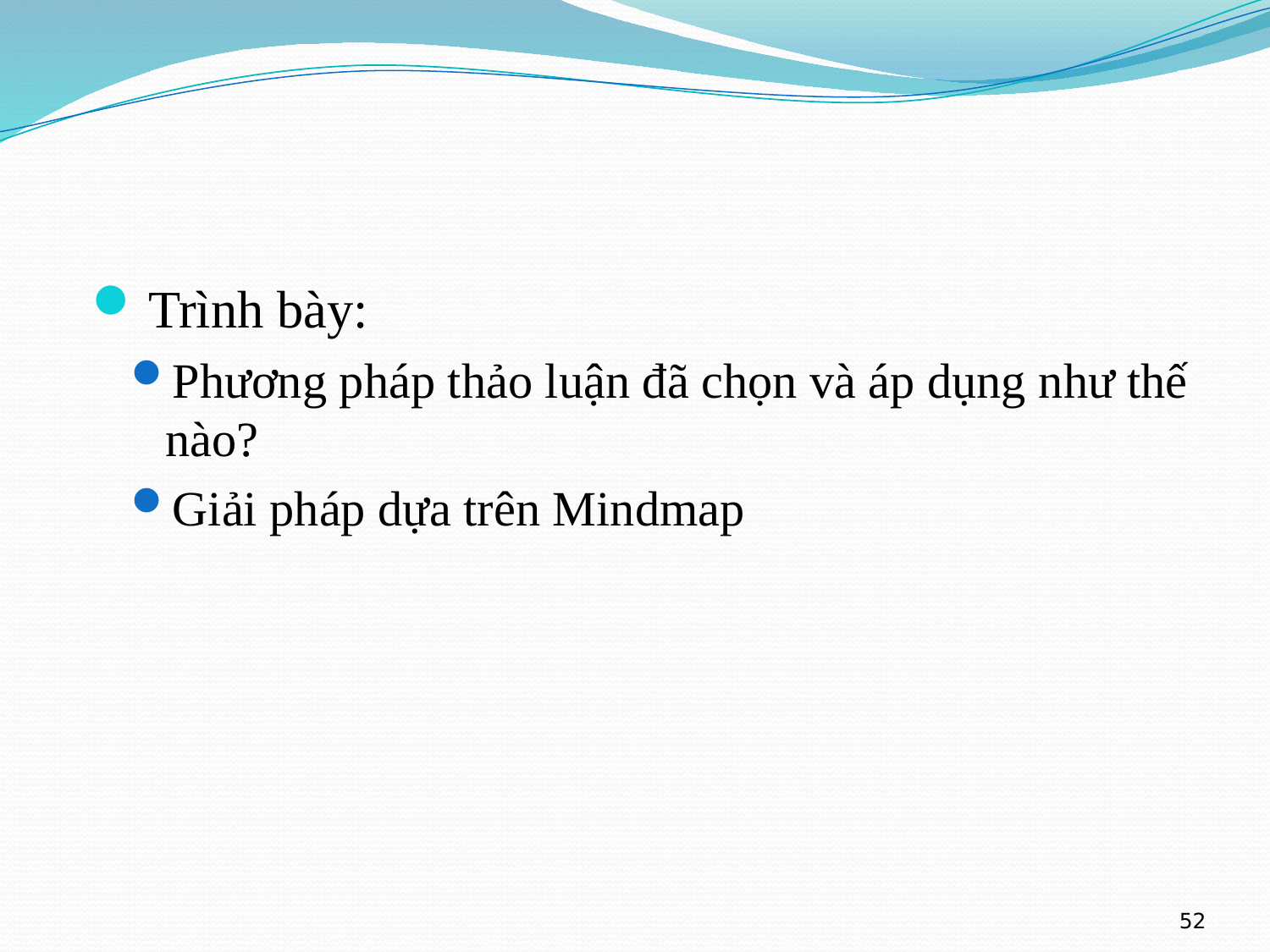

#
Trình bày:
Phương pháp thảo luận đã chọn và áp dụng như thế nào?
Giải pháp dựa trên Mindmap
52